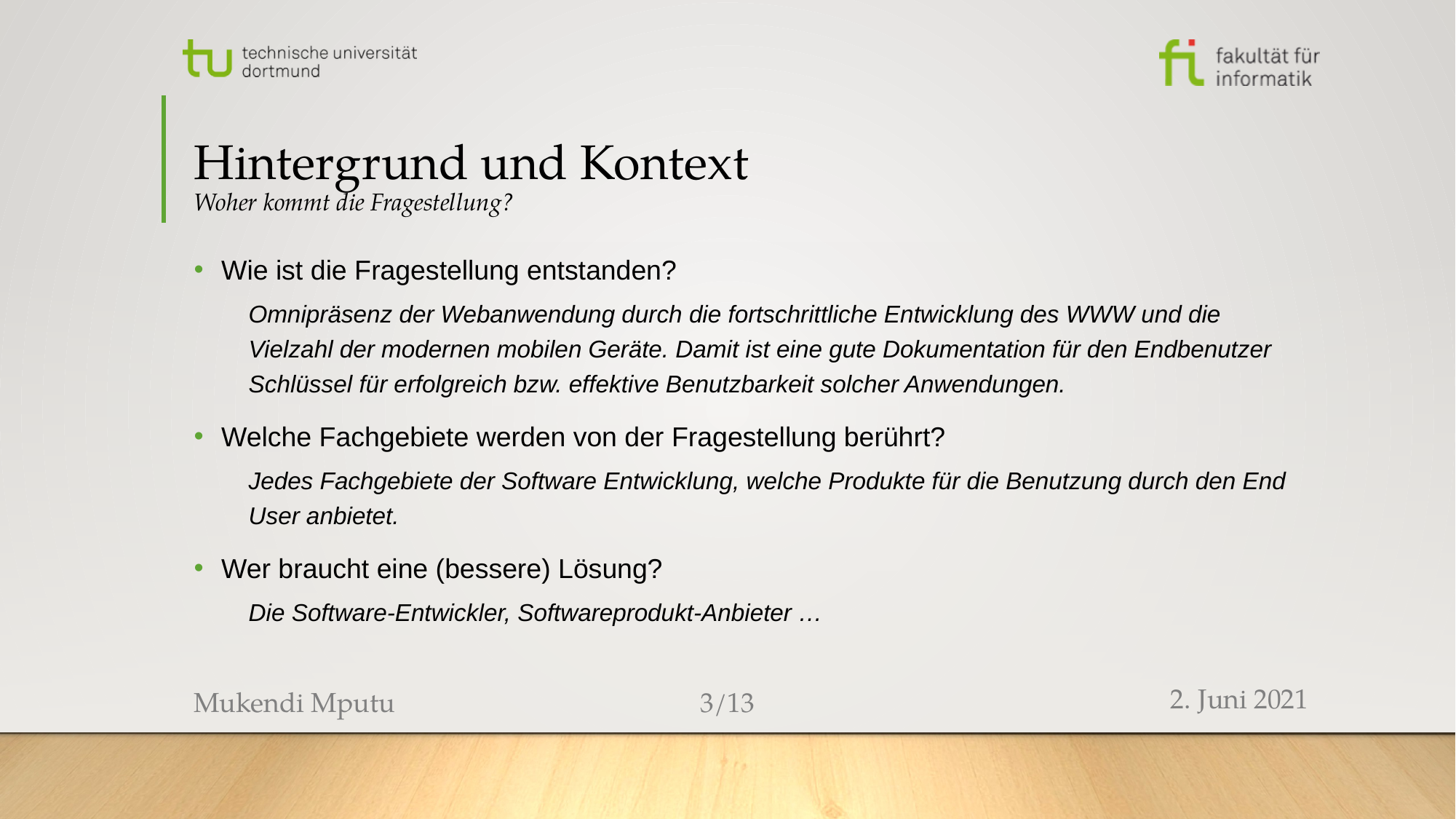

# Hintergrund und Kontext Woher kommt die Fragestellung?
Wie ist die Fragestellung entstanden?
Omnipräsenz der Webanwendung durch die fortschrittliche Entwicklung des WWW und die Vielzahl der modernen mobilen Geräte. Damit ist eine gute Dokumentation für den Endbenutzer Schlüssel für erfolgreich bzw. effektive Benutzbarkeit solcher Anwendungen.
Welche Fachgebiete werden von der Fragestellung berührt?
Jedes Fachgebiete der Software Entwicklung, welche Produkte für die Benutzung durch den End User anbietet.
Wer braucht eine (bessere) Lösung?
Die Software-Entwickler, Softwareprodukt-Anbieter …